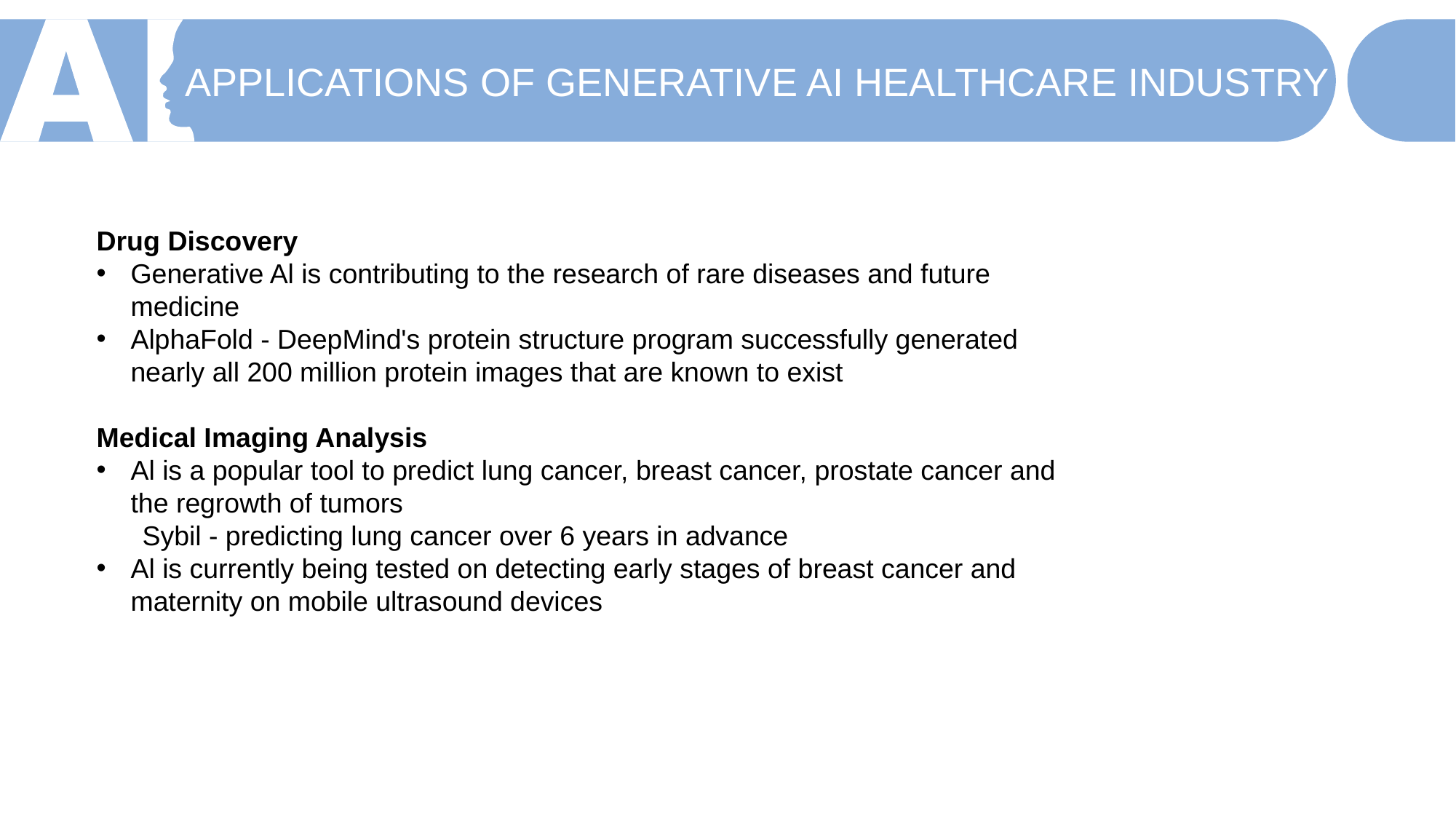

APPLICATIONS OF GENERATIVE AI HEALTHCARE INDUSTRY
﻿Drug Discovery
Generative Al is contributing to the research of rare diseases and future medicine
AlphaFold - DeepMind's protein structure program successfully generated nearly all 200 million protein images that are known to exist

Medical Imaging Analysis
Al is a popular tool to predict lung cancer, breast cancer, prostate cancer and the regrowth of tumors
      Sybil - predicting lung cancer over 6 years in advance
Al is currently being tested on detecting early stages of breast cancer and maternity on mobile ultrasound devices